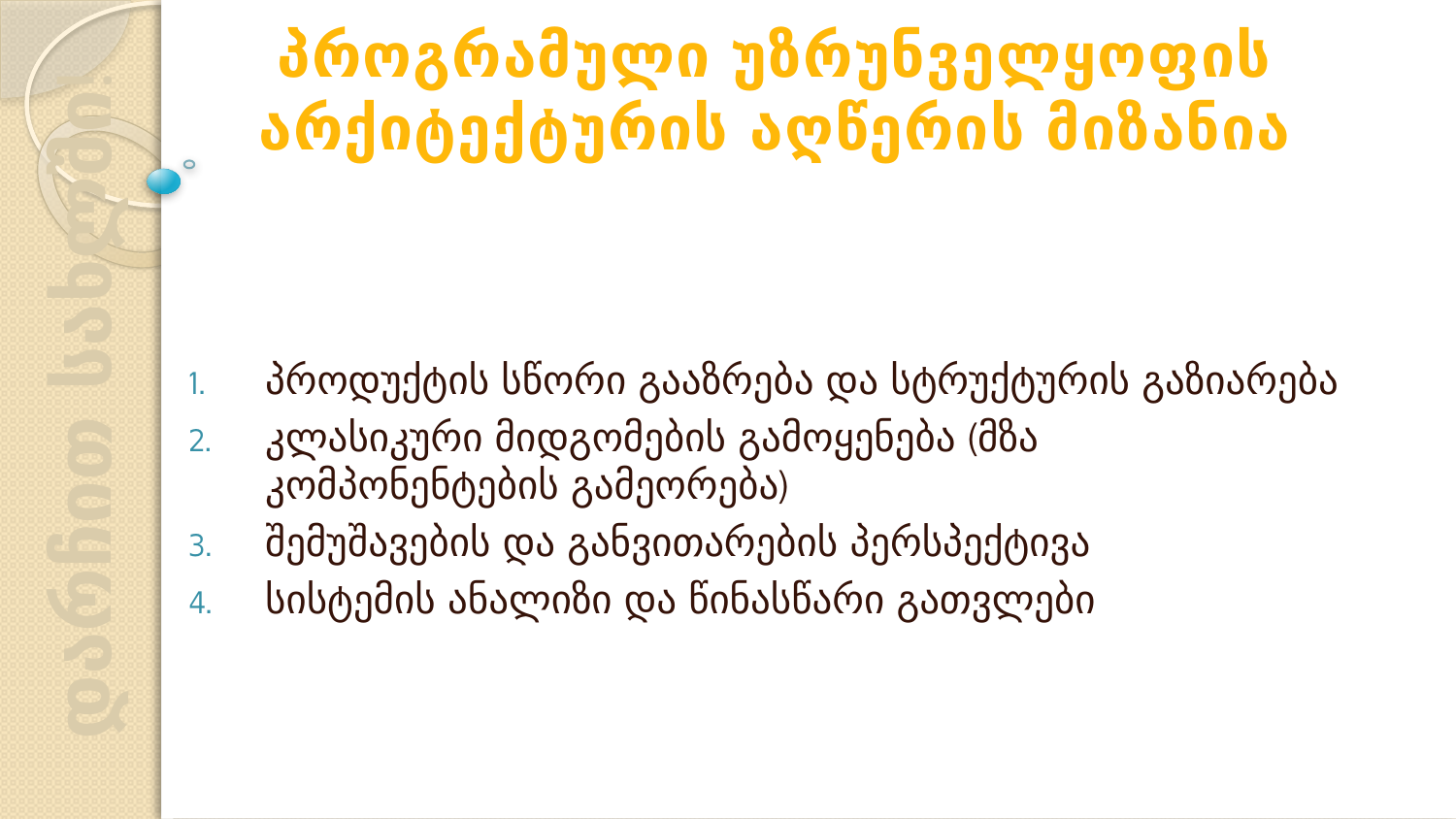

პროგრამული უზრუნველყოფის არქიტექტურის აღწერის მიზანია

პროდუქტის სწორი გააზრება და სტრუქტურის გაზიარება
კლასიკური მიდგომების გამოყენება (მზა კომპონენტების გამეორება)
შემუშავების და განვითარების პერსპექტივა
სისტემის ანალიზი და წინასწარი გათვლები

დარჩით სახლში!